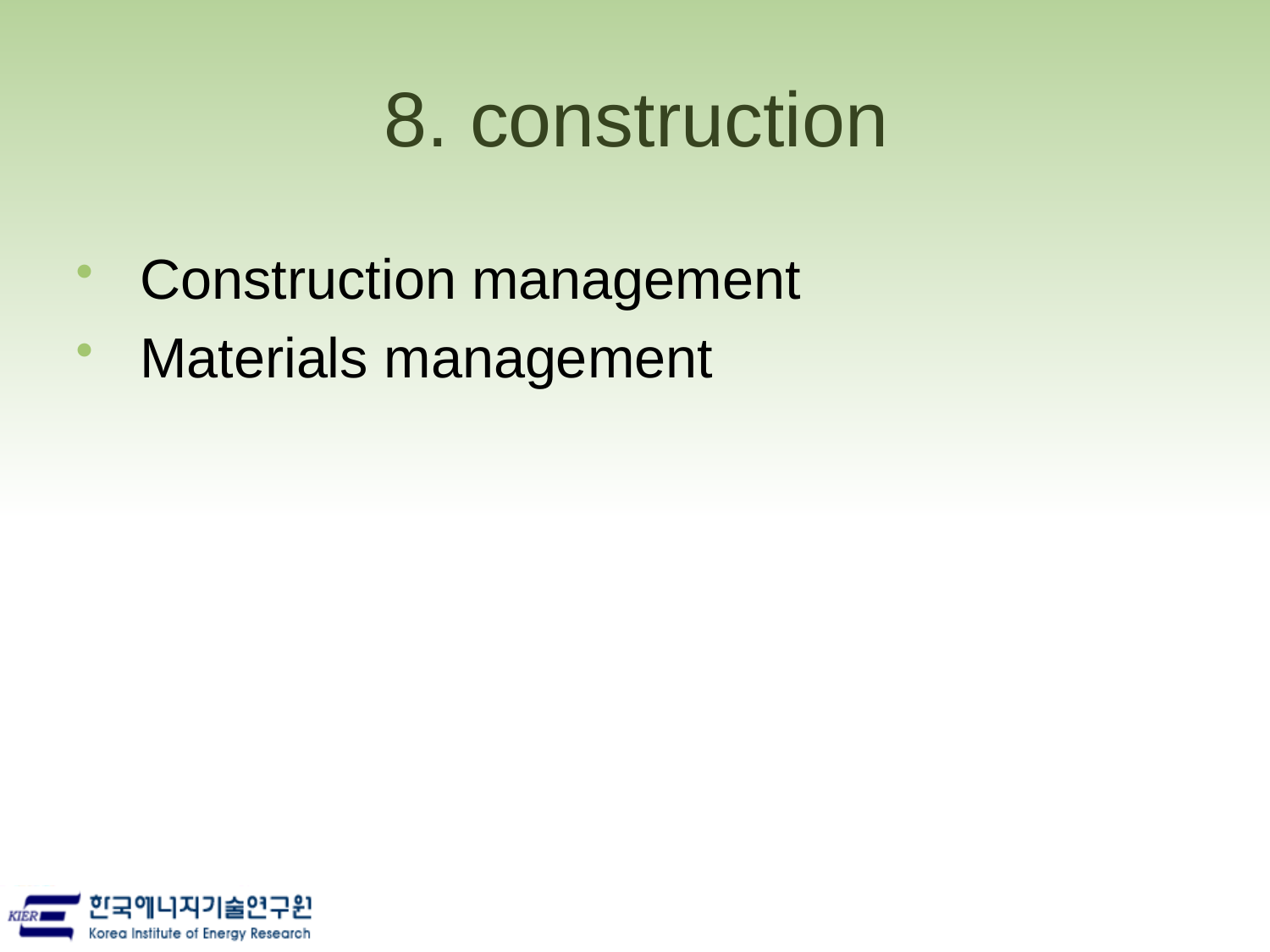

# 8. construction
Construction management
Materials management